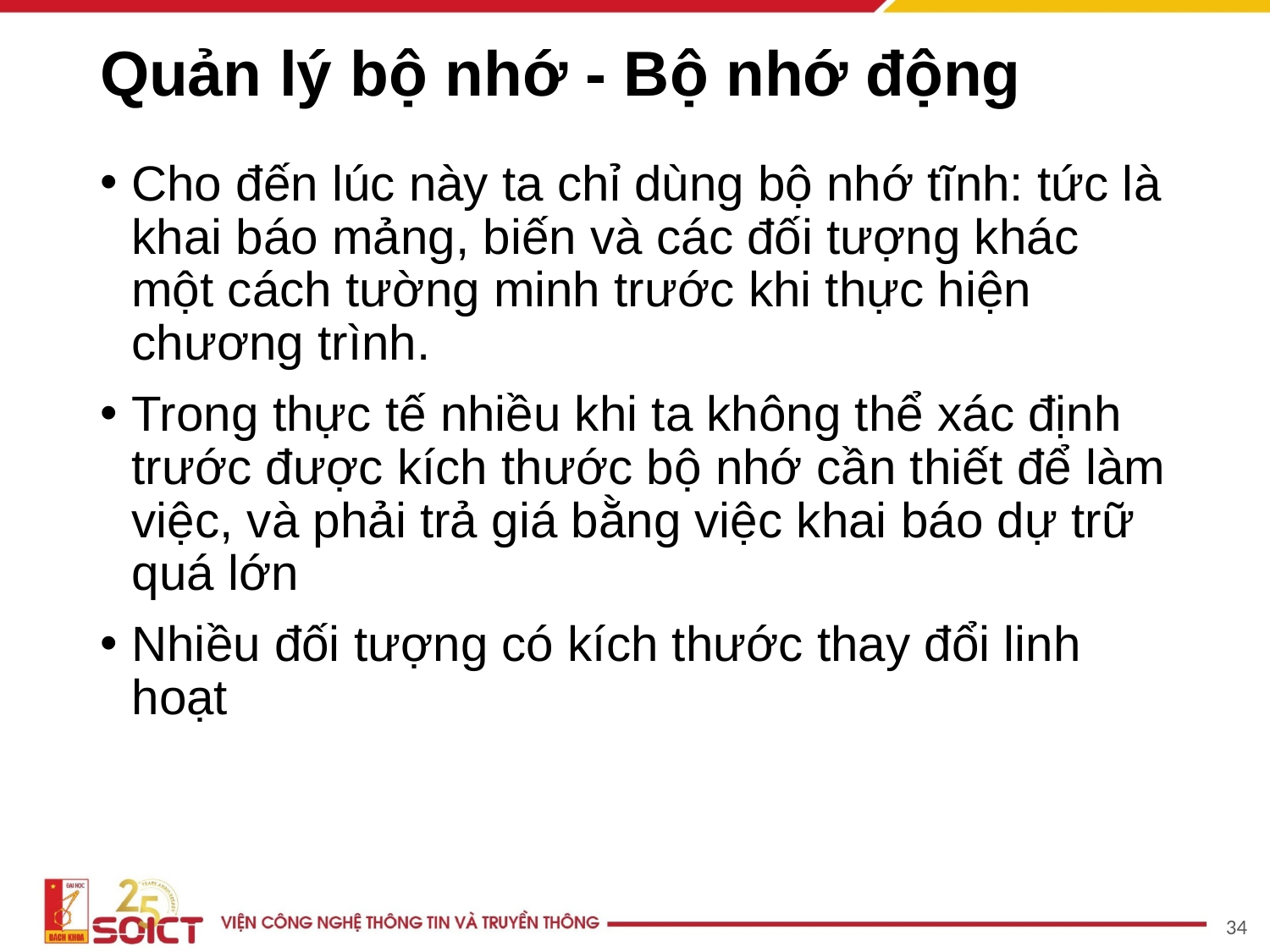

# Quản lý bộ nhớ - Bộ nhớ động
Cho đến lúc này ta chỉ dùng bộ nhớ tĩnh: tức là khai báo mảng, biến và các đối tượng khác một cách tường minh trước khi thực hiện chương trình.
Trong thực tế nhiều khi ta không thể xác định trước được kích thước bộ nhớ cần thiết để làm việc, và phải trả giá bằng việc khai báo dự trữ quá lớn
Nhiều đối tượng có kích thước thay đổi linh hoạt
34